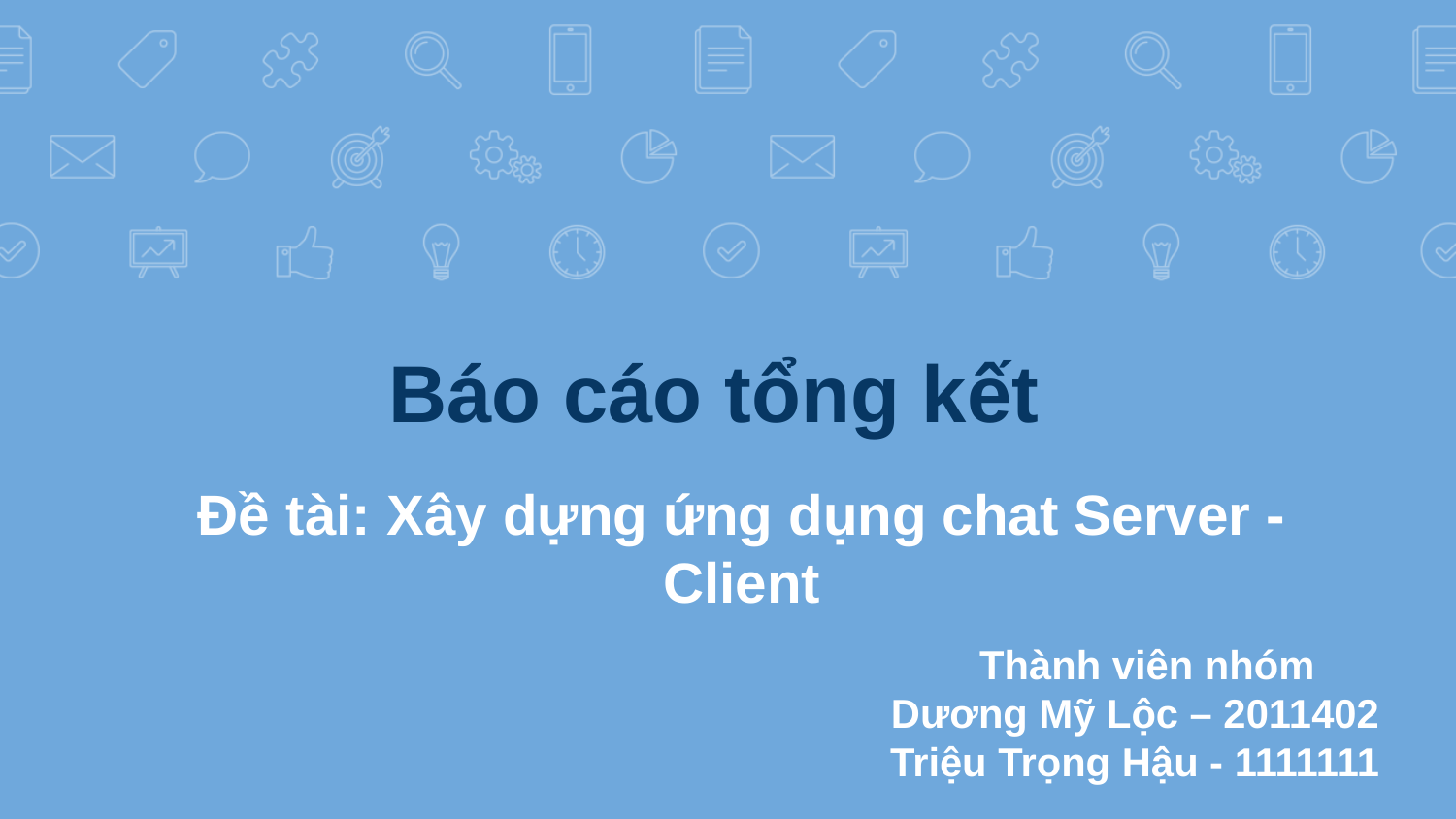

# Báo cáo tổng kết
Đề tài: Xây dựng ứng dụng chat Server - Client

       Thành viên nhóm
Dương Mỹ Lộc – 2011402
Triệu Trọng Hậu - 1111111